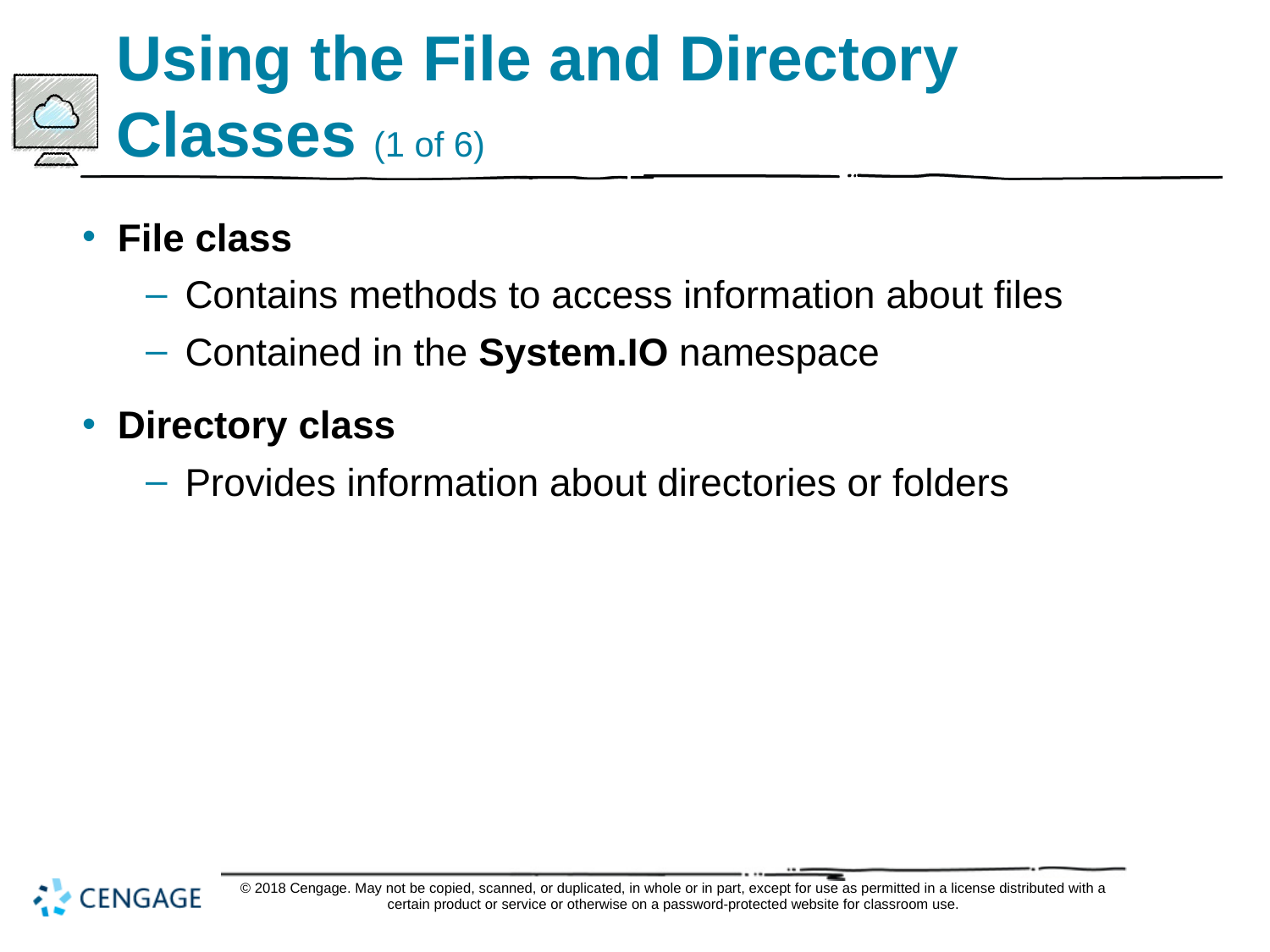

# Using the File and Directory Classes (1 of 6)
File class
Contains methods to access information about files
Contained in the System.IO namespace
Directory class
Provides information about directories or folders
© 2018 Cengage. May not be copied, scanned, or duplicated, in whole or in part, except for use as permitted in a license distributed with a certain product or service or otherwise on a password-protected website for classroom use.